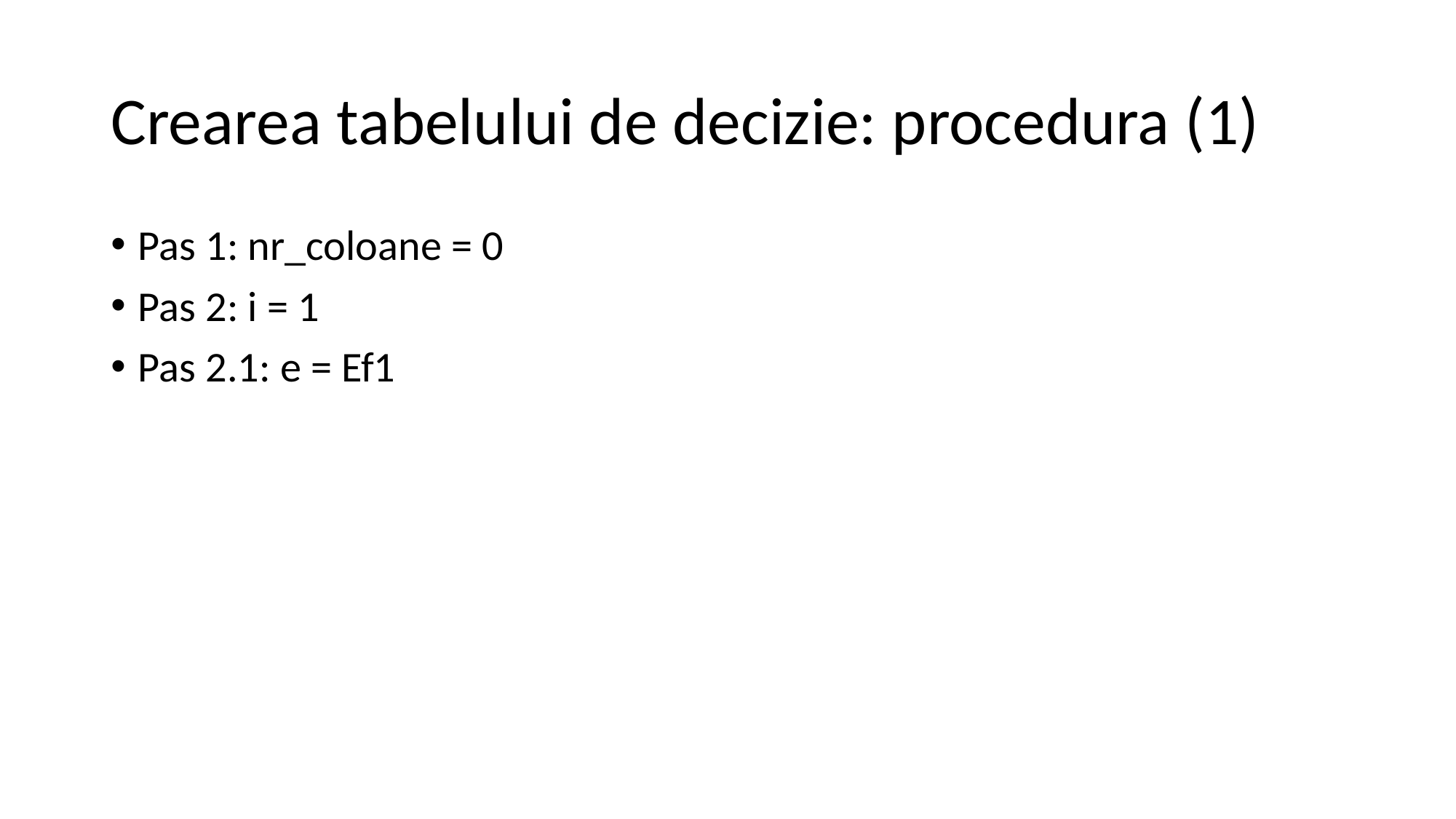

# Crearea tabelului de decizie: procedura (1)
Pas 1: nr_coloane = 0
Pas 2: i = 1
Pas 2.1: e = Ef1